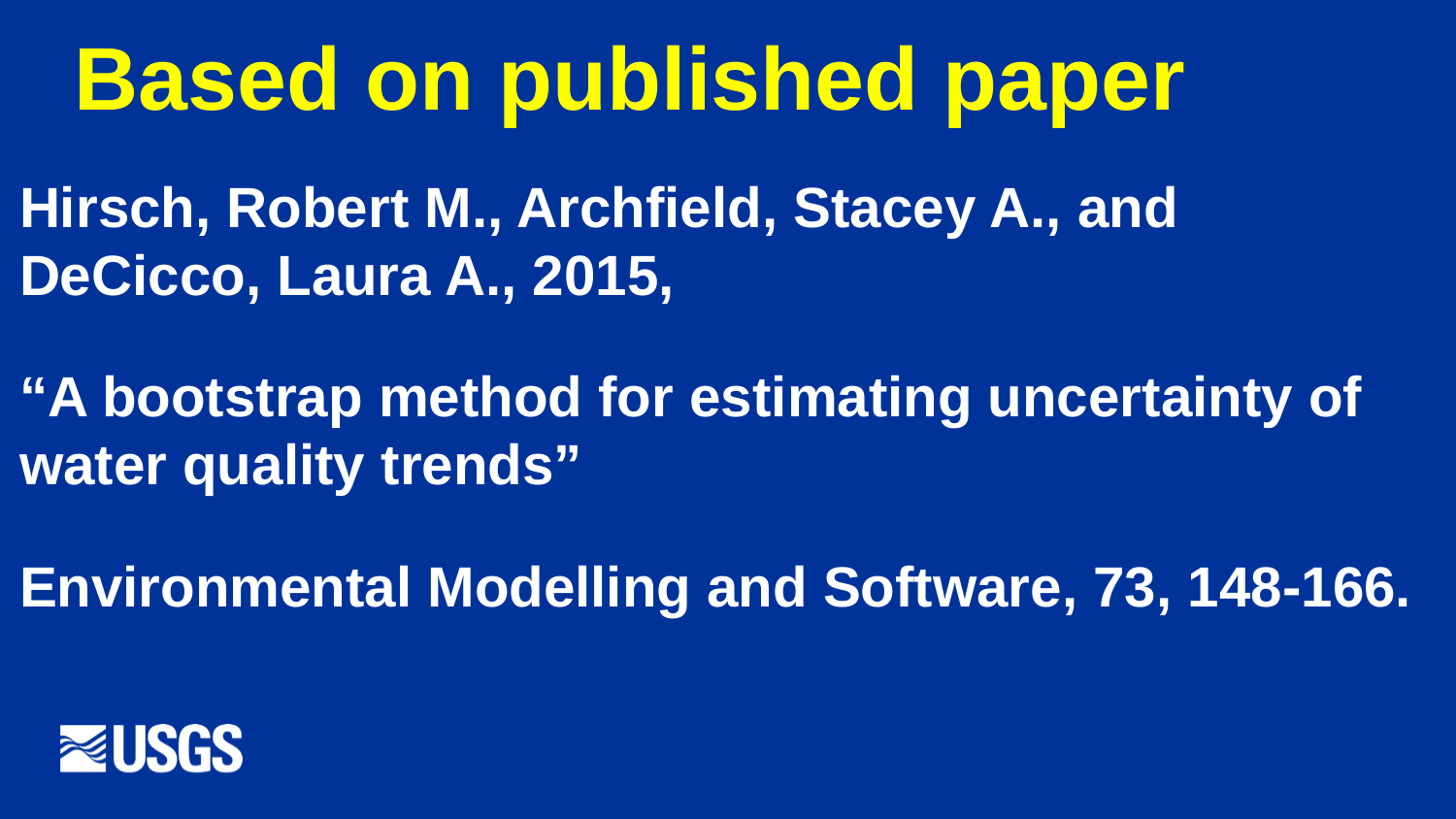

# Based on published paper
Hirsch, Robert M., Archfield, Stacey A., and DeCicco, Laura A., 2015,
“A bootstrap method for estimating uncertainty of water quality trends”
Environmental Modelling and Software, 73, 148-166.